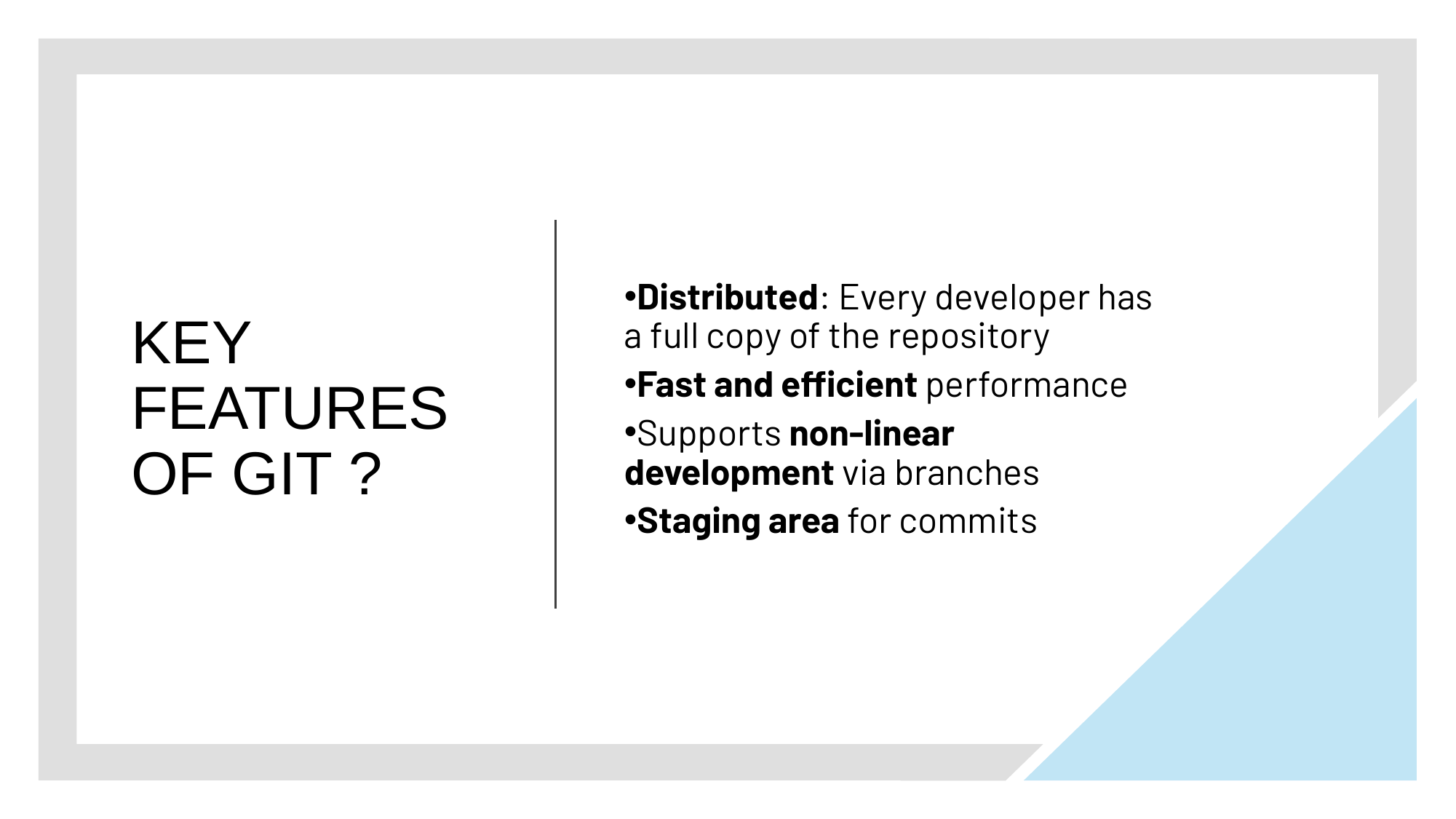

KEY FEATURES OF GIT ?
Distributed: Every developer has a full copy of the repository
Fast and efficient performance
Supports non-linear development via branches
Staging area for commits